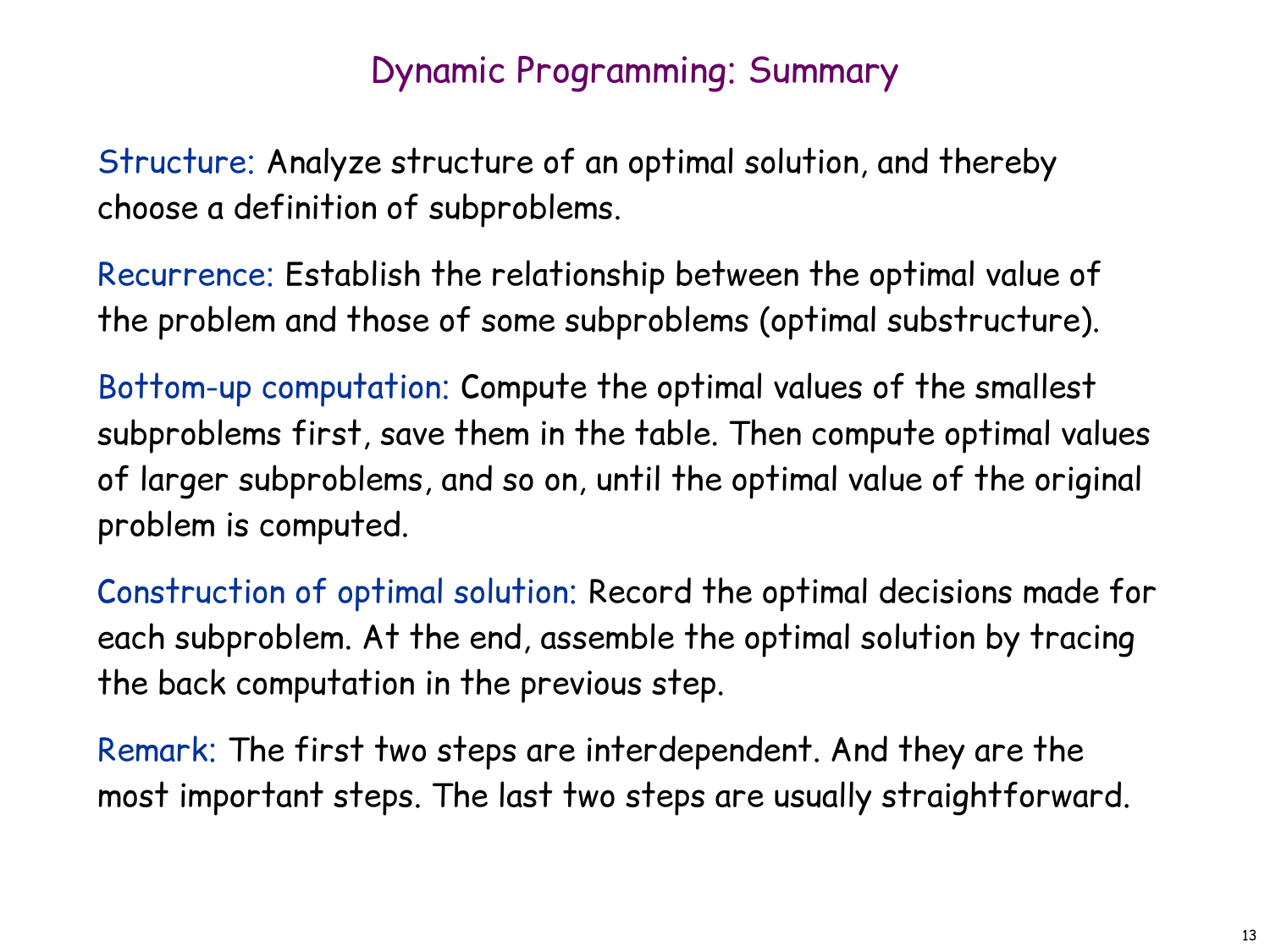

# Dynamic Programming: Summary
Structure: Analyze structure of an optimal solution, and thereby choose a definition of subproblems.
Recurrence: Establish the relationship between the optimal value of the problem and those of some subproblems (optimal substructure).
Bottom-up computation: Compute the optimal values of the smallest subproblems first, save them in the table. Then compute optimal values of larger subproblems, and so on, until the optimal value of the original problem is computed.
Construction of optimal solution: Record the optimal decisions made for each subproblem. At the end, assemble the optimal solution by tracing the back computation in the previous step.
Remark: The first two steps are interdependent. And they are the most important steps. The last two steps are usually straightforward.
13